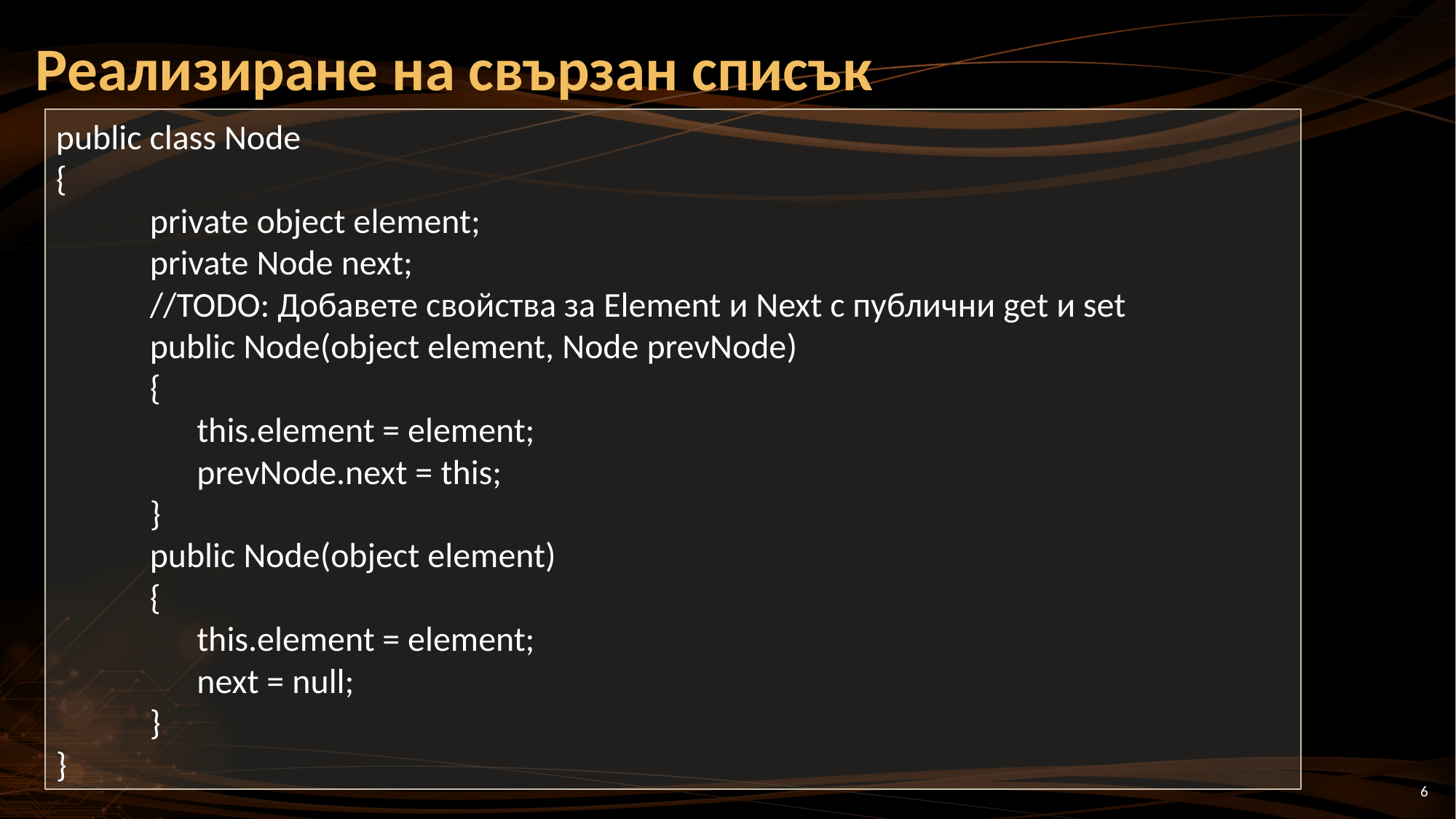

# Реализиране на свързан списък
public class Node
{
            private object element;
            private Node next;
            //TODO: Добавете свойства за Element и Next с публични get и set
            public Node(object element, Node prevNode)
            {
                  this.element = element;
                  prevNode.next = this;
            }
            public Node(object element)
            {
                  this.element = element;
                  next = null;
            }
}
6